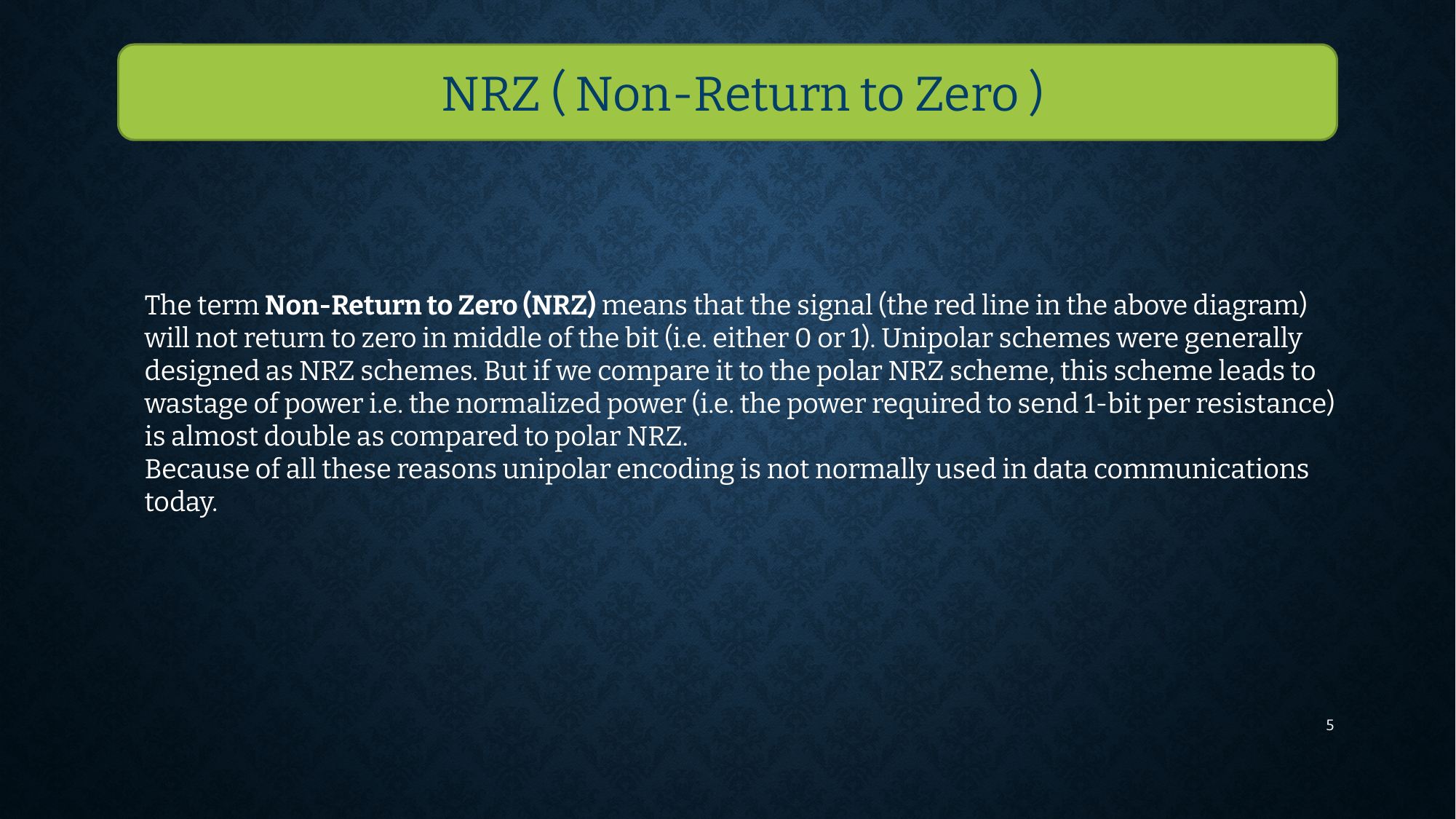

NRZ ( Non-Return to Zero )
The term Non-Return to Zero (NRZ) means that the signal (the red line in the above diagram) will not return to zero in middle of the bit (i.e. either 0 or 1). Unipolar schemes were generally designed as NRZ schemes. But if we compare it to the polar NRZ scheme, this scheme leads to wastage of power i.e. the normalized power (i.e. the power required to send 1-bit per resistance) is almost double as compared to polar NRZ.
Because of all these reasons unipolar encoding is not normally used in data communications today.

5